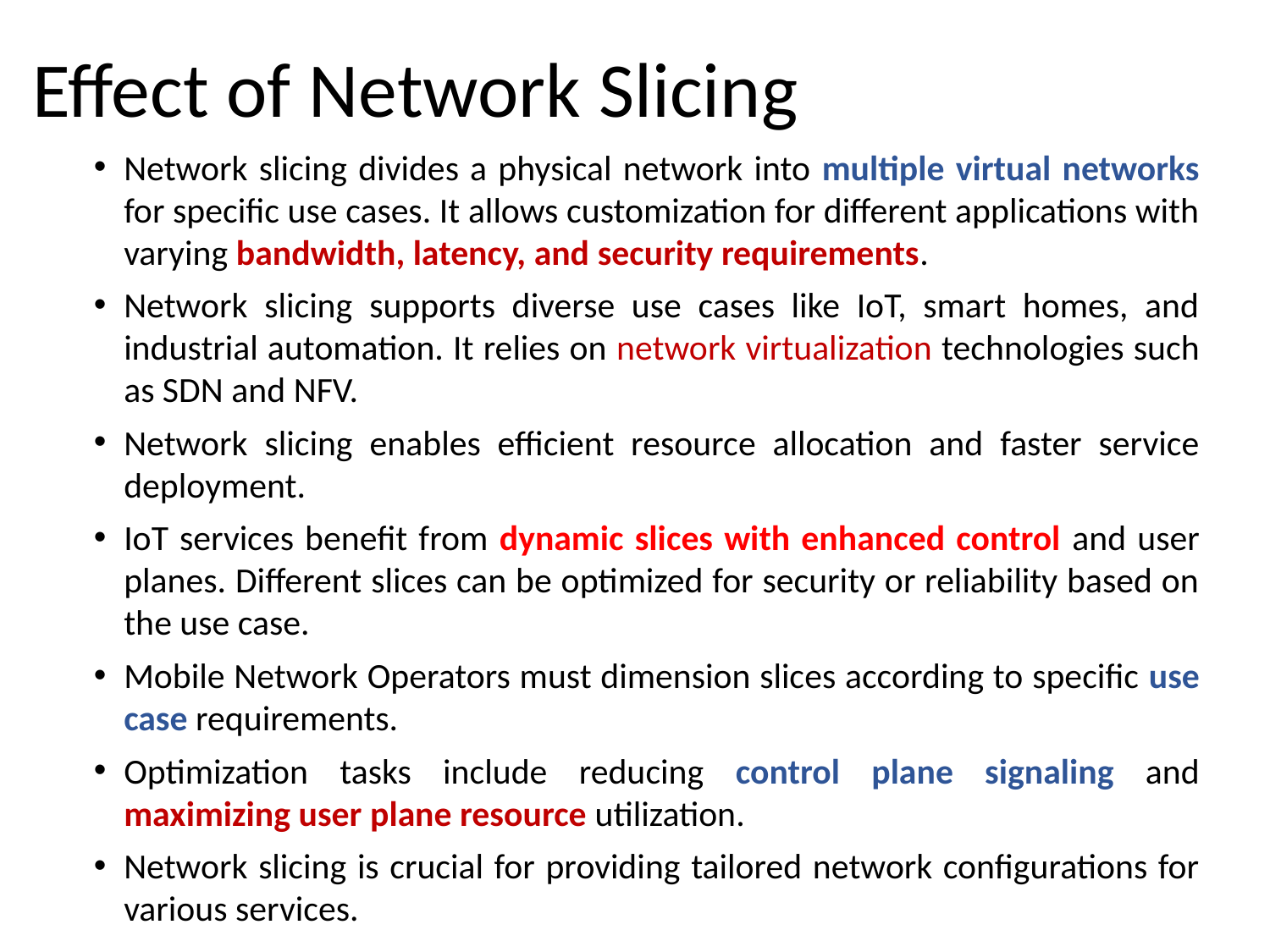

# Effect of Network Slicing
Network slicing divides a physical network into multiple virtual networks for specific use cases. It allows customization for different applications with varying bandwidth, latency, and security requirements.
Network slicing supports diverse use cases like IoT, smart homes, and industrial automation. It relies on network virtualization technologies such as SDN and NFV.
Network slicing enables efficient resource allocation and faster service deployment.
IoT services benefit from dynamic slices with enhanced control and user planes. Different slices can be optimized for security or reliability based on the use case.
Mobile Network Operators must dimension slices according to specific use case requirements.
Optimization tasks include reducing control plane signaling and maximizing user plane resource utilization.
Network slicing is crucial for providing tailored network configurations for various services.